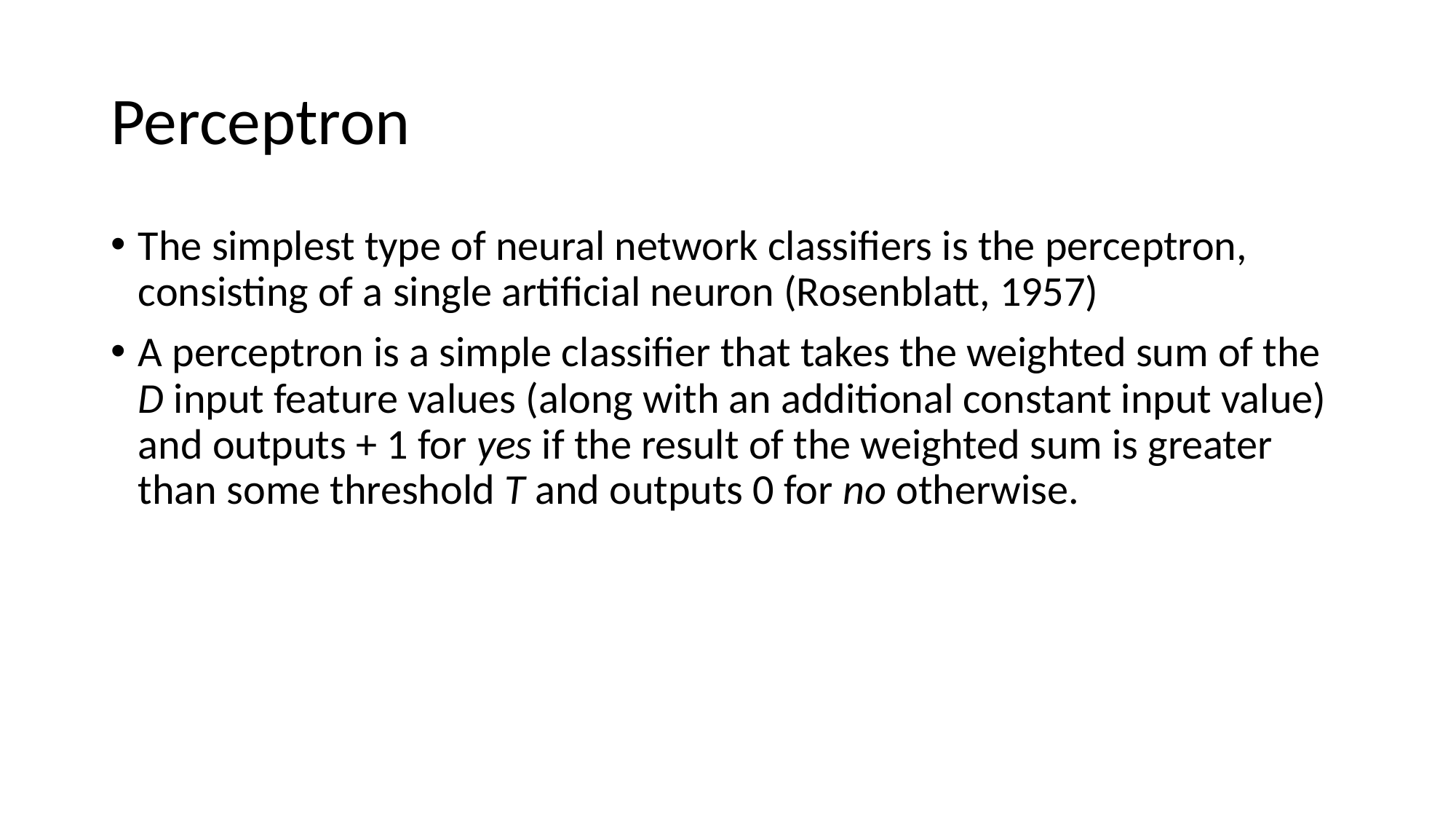

# Perceptron
The simplest type of neural network classifiers is the perceptron, consisting of a single artificial neuron (Rosenblatt, 1957)
A perceptron is a simple classifier that takes the weighted sum of the D input feature values (along with an additional constant input value) and outputs + 1 for yes if the result of the weighted sum is greater than some threshold T and outputs 0 for no otherwise.